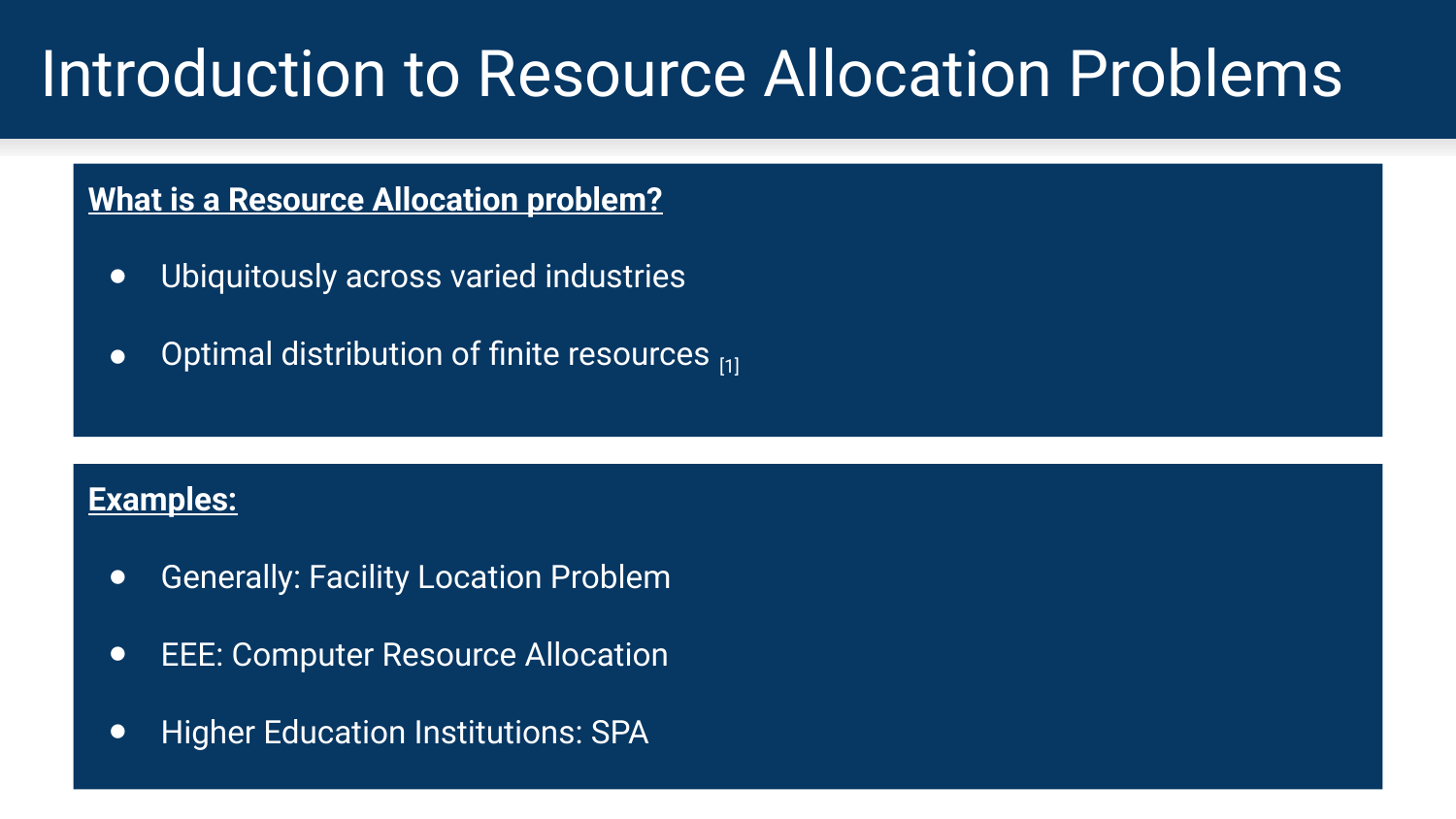

# Introduction to Resource Allocation Problems
What is a Resource Allocation problem?

Ubiquitously across varied industries

Optimal distribution of finite resources [1]

Examples:

Generally: Facility Location Problem

EEE: Computer Resource Allocation

Higher Education Institutions: SPA